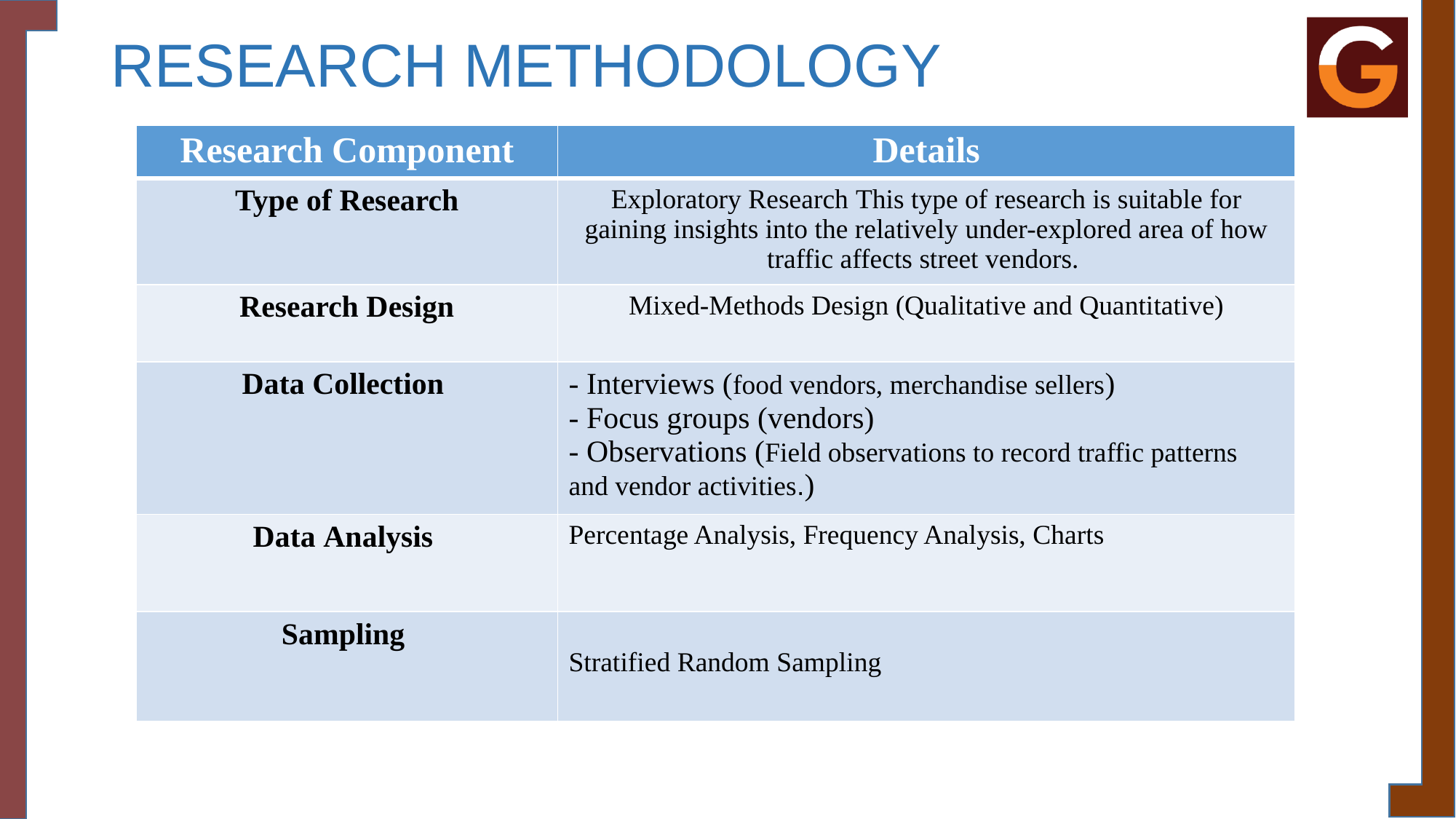

# RESEARCH METHODOLOGY
| Research Component | Details |
| --- | --- |
| Type of Research | Exploratory Research This type of research is suitable for gaining insights into the relatively under-explored area of how traffic affects street vendors. |
| Research Design | Mixed-Methods Design (Qualitative and Quantitative) |
| Data Collection | - Interviews (food vendors, merchandise sellers) - Focus groups (vendors) - Observations (Field observations to record traffic patterns and vendor activities.) |
| Data Analysis | Percentage Analysis, Frequency Analysis, Charts |
| Sampling | Stratified Random Sampling |